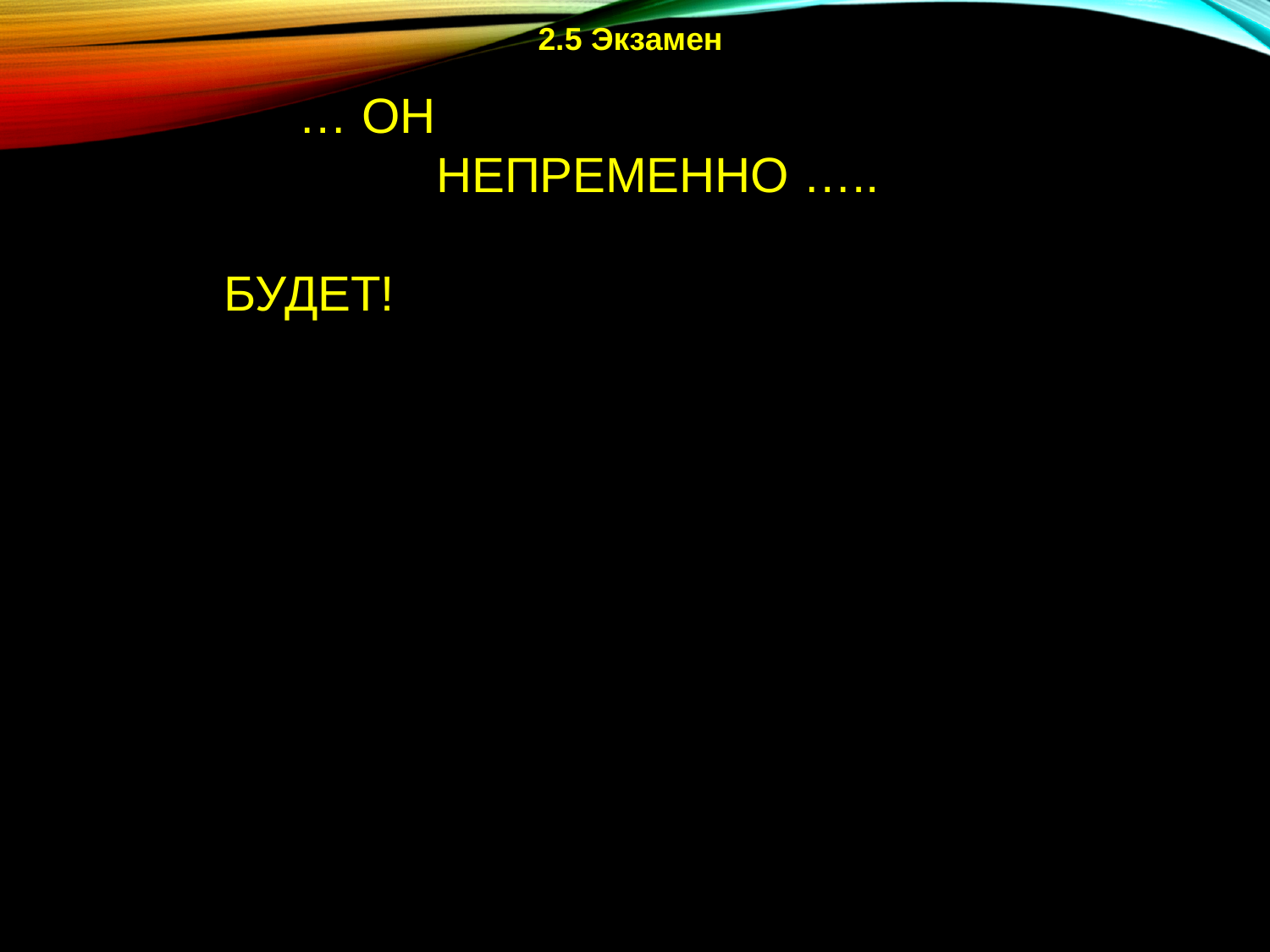

2.5 Экзамен
… ОН
          НЕПРЕМЕННО …..
                                           БУДЕТ!